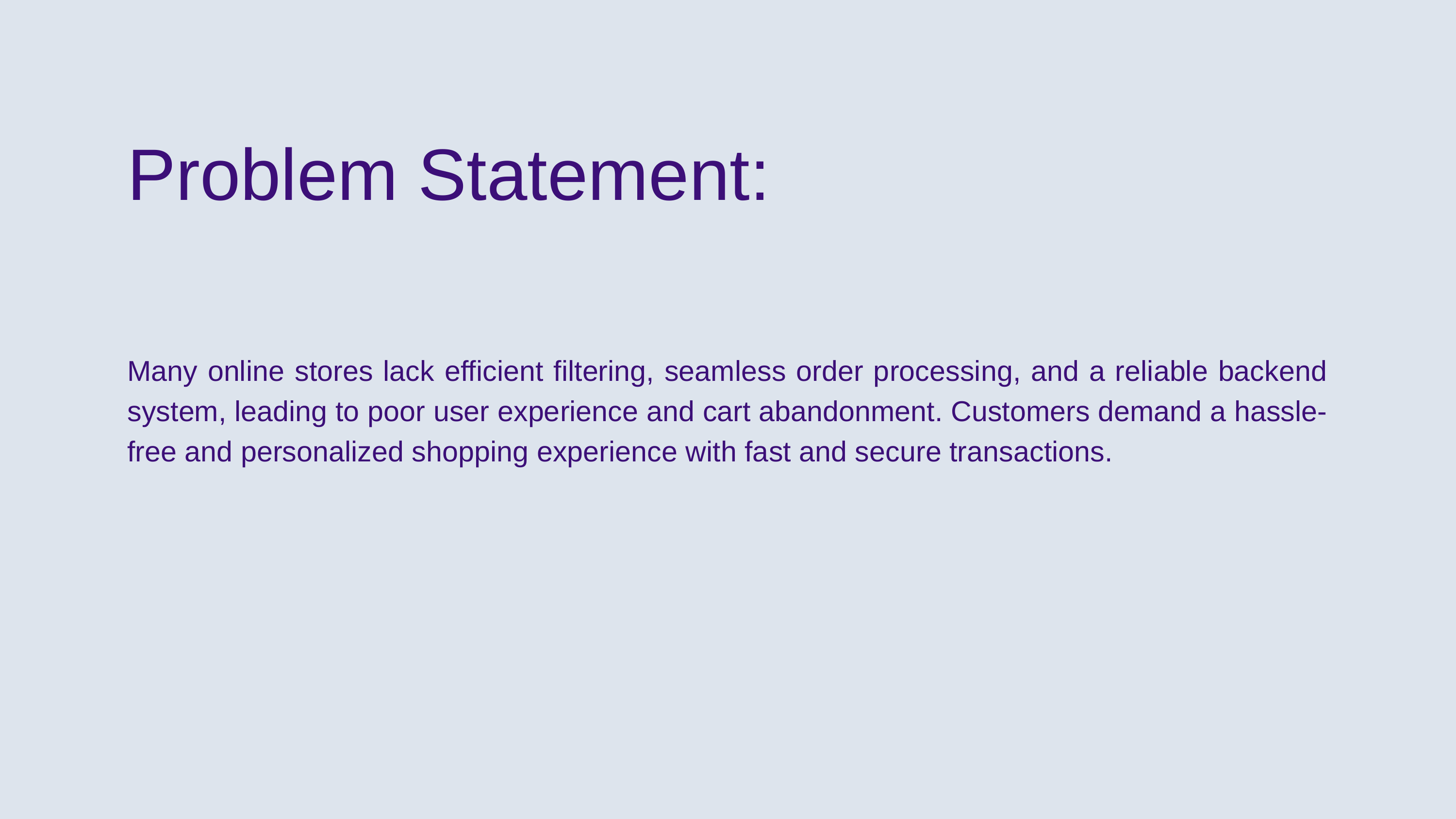

Problem Statement:

Many online stores lack efficient filtering, seamless order processing, and a reliable backend system, leading to poor user experience and cart abandonment. Customers demand a hassle-free and personalized shopping experience with fast and secure transactions.